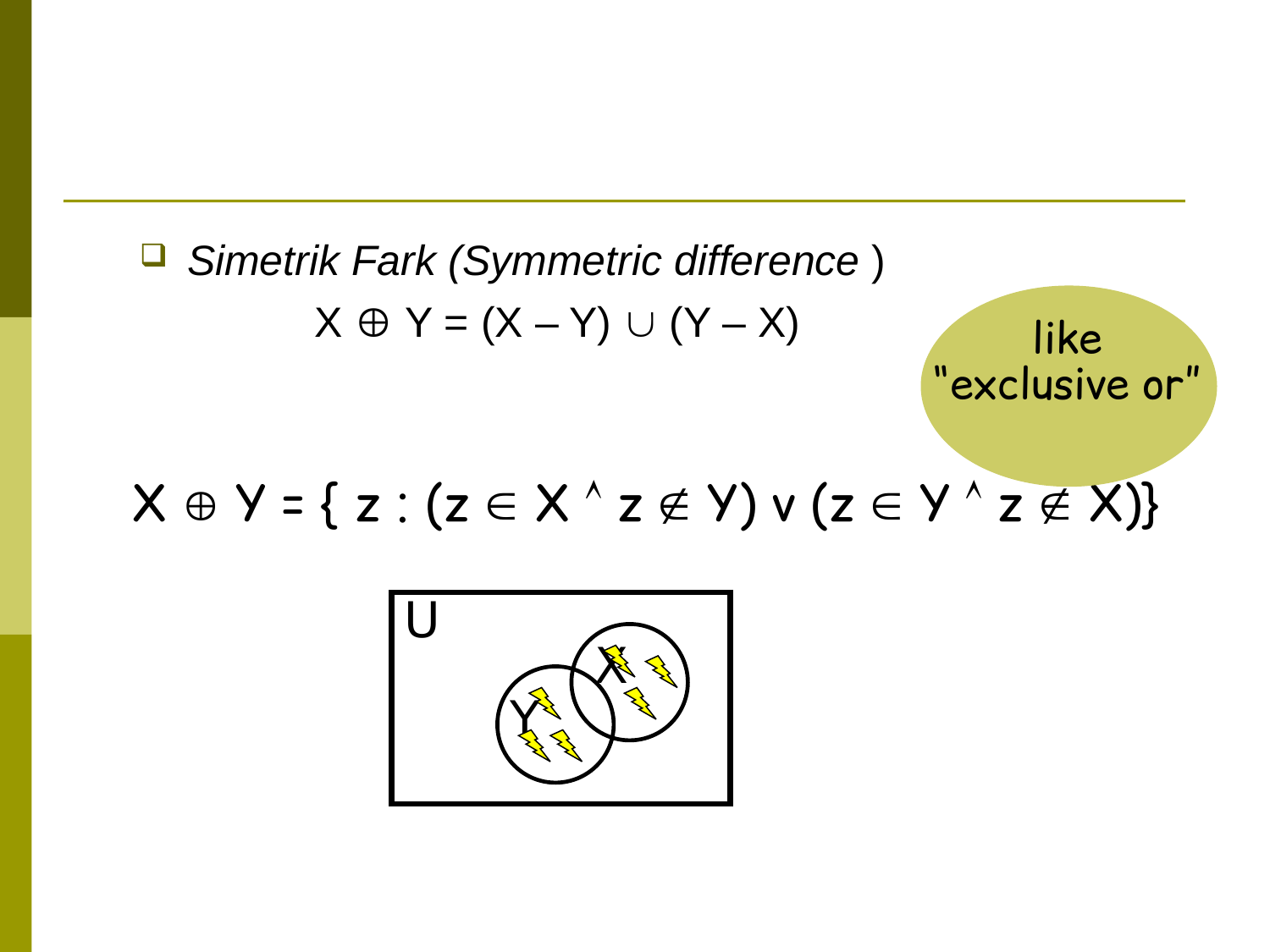

Simetrik Fark (Symmetric difference )
		X ⊕ Y = (X – Y) ∪ (Y – X)

like “exclusive or”
X ⊕ Y = { z : (z ∈ X ∧ z ∉ Y) v (z ∈ Y ∧ z ∉ X)}
U

X

Y